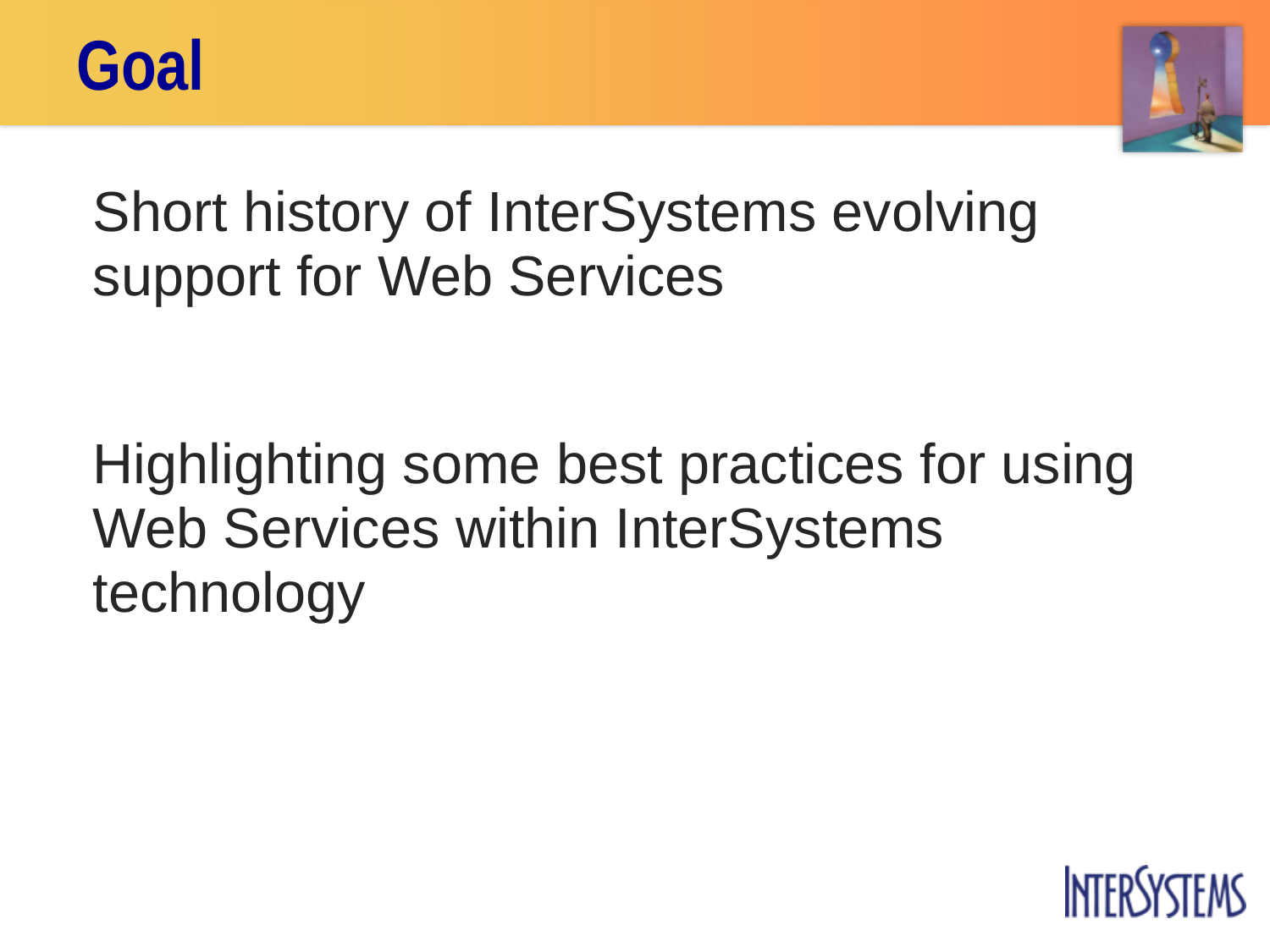

# Goal
Short history of InterSystems evolving support for Web Services

Highlighting some best practices for using Web Services within InterSystems technology